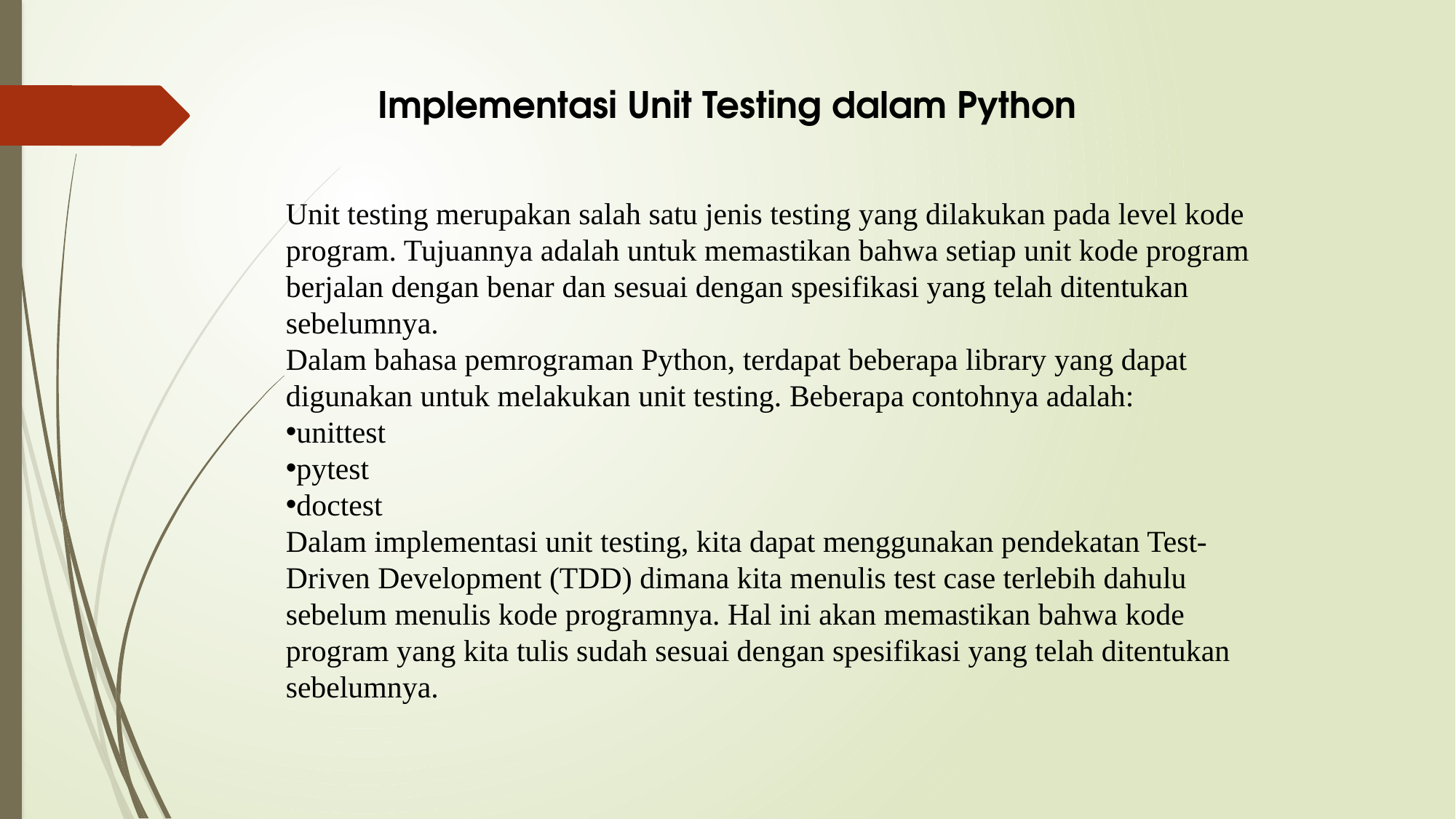

Implementasi Unit Testing dalam Python
Unit testing merupakan salah satu jenis testing yang dilakukan pada level kode program. Tujuannya adalah untuk memastikan bahwa setiap unit kode program berjalan dengan benar dan sesuai dengan spesifikasi yang telah ditentukan sebelumnya.
Dalam bahasa pemrograman Python, terdapat beberapa library yang dapat digunakan untuk melakukan unit testing. Beberapa contohnya adalah:
unittest
pytest
doctest
Dalam implementasi unit testing, kita dapat menggunakan pendekatan Test-Driven Development (TDD) dimana kita menulis test case terlebih dahulu sebelum menulis kode programnya. Hal ini akan memastikan bahwa kode program yang kita tulis sudah sesuai dengan spesifikasi yang telah ditentukan sebelumnya.